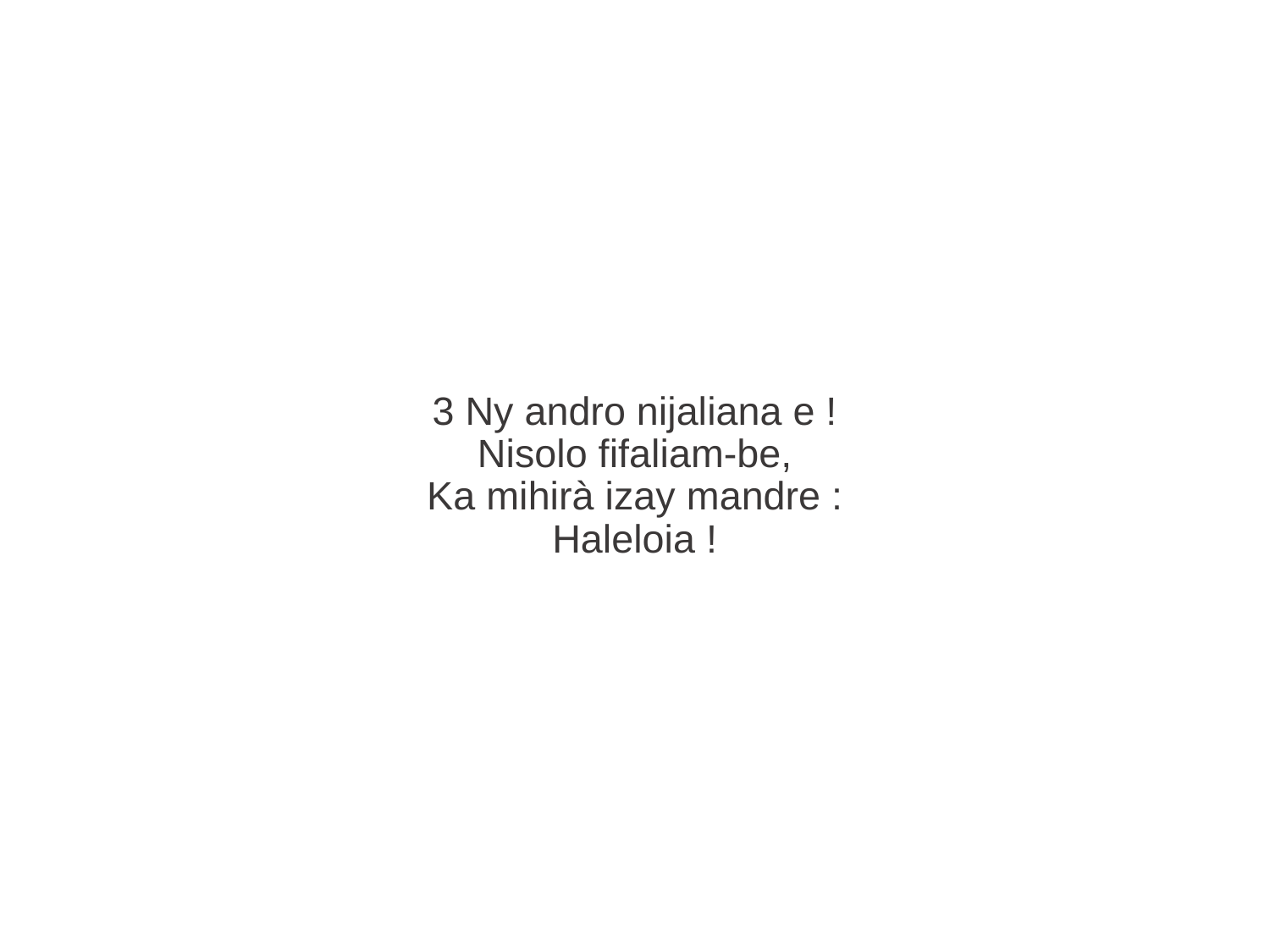

3 Ny andro nijaliana e !
Nisolo fifaliam-be,
Ka mihirà izay mandre :
Haleloia !